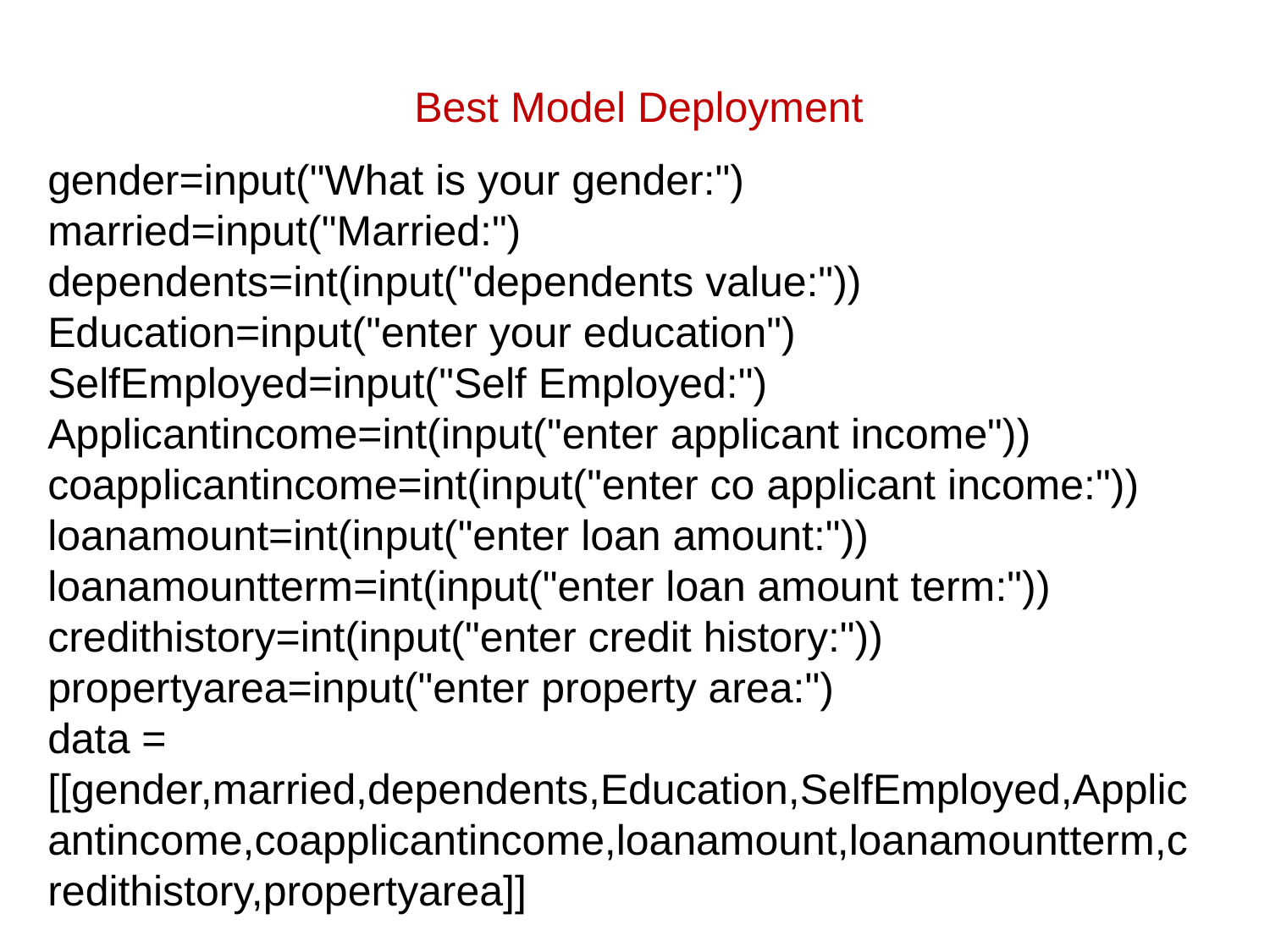

# Best Model Deployment
gender=input("What is your gender:")
married=input("Married:")
dependents=int(input("dependents value:"))
Education=input("enter your education")
SelfEmployed=input("Self Employed:")
Applicantincome=int(input("enter applicant income"))
coapplicantincome=int(input("enter co applicant income:"))
loanamount=int(input("enter loan amount:"))
loanamountterm=int(input("enter loan amount term:"))
credithistory=int(input("enter credit history:"))
propertyarea=input("enter property area:")
data = [[gender,married,dependents,Education,SelfEmployed,Applicantincome,coapplicantincome,loanamount,loanamountterm,credithistory,propertyarea]]